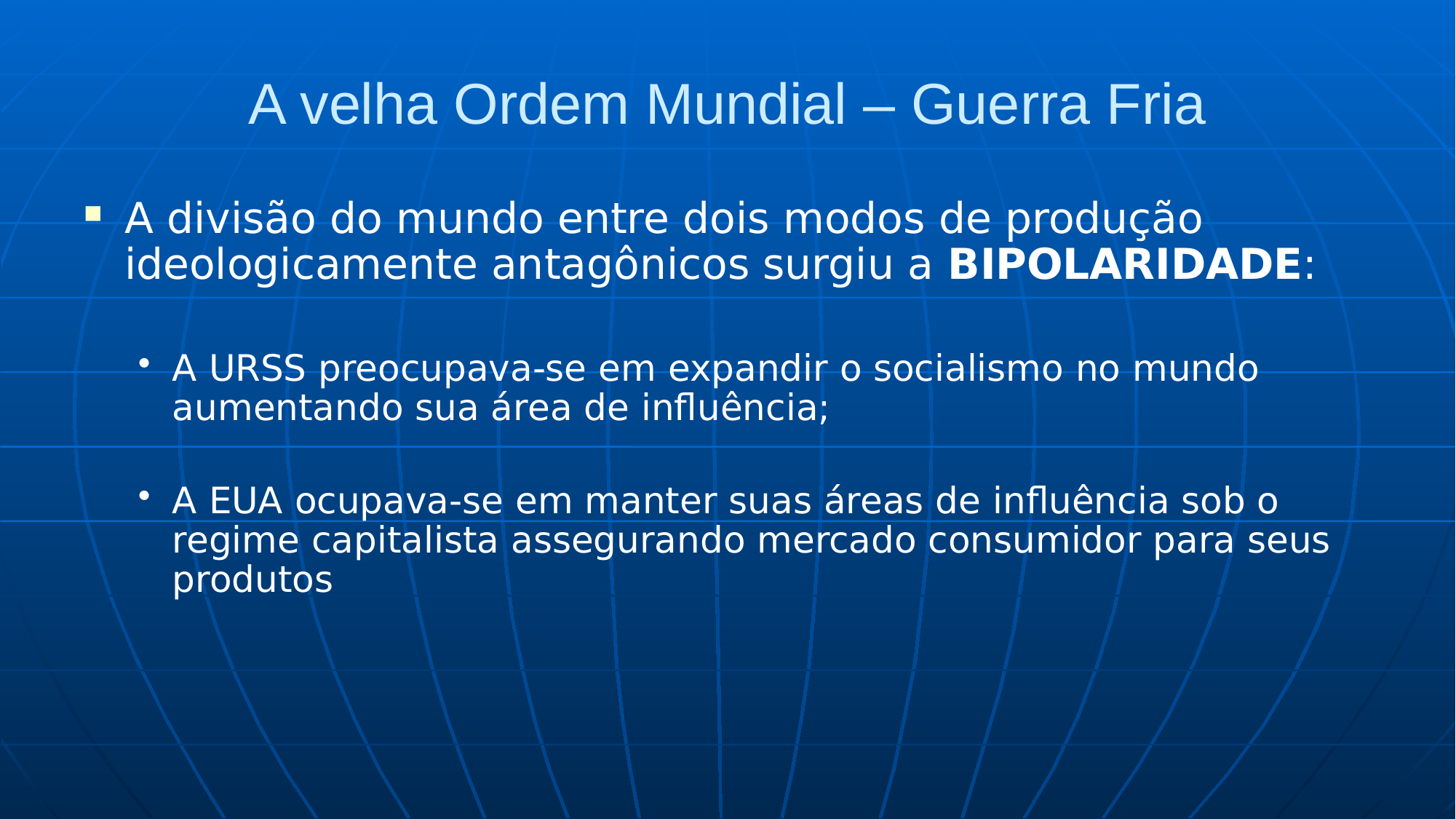

# A velha Ordem Mundial – Guerra Fria
A divisão do mundo entre dois modos de produção ideologicamente antagônicos surgiu a BIPOLARIDADE:

A URSS preocupava-se em expandir o socialismo no mundo aumentando sua área de influência;

A EUA ocupava-se em manter suas áreas de influência sob o regime capitalista assegurando mercado consumidor para seus produtos